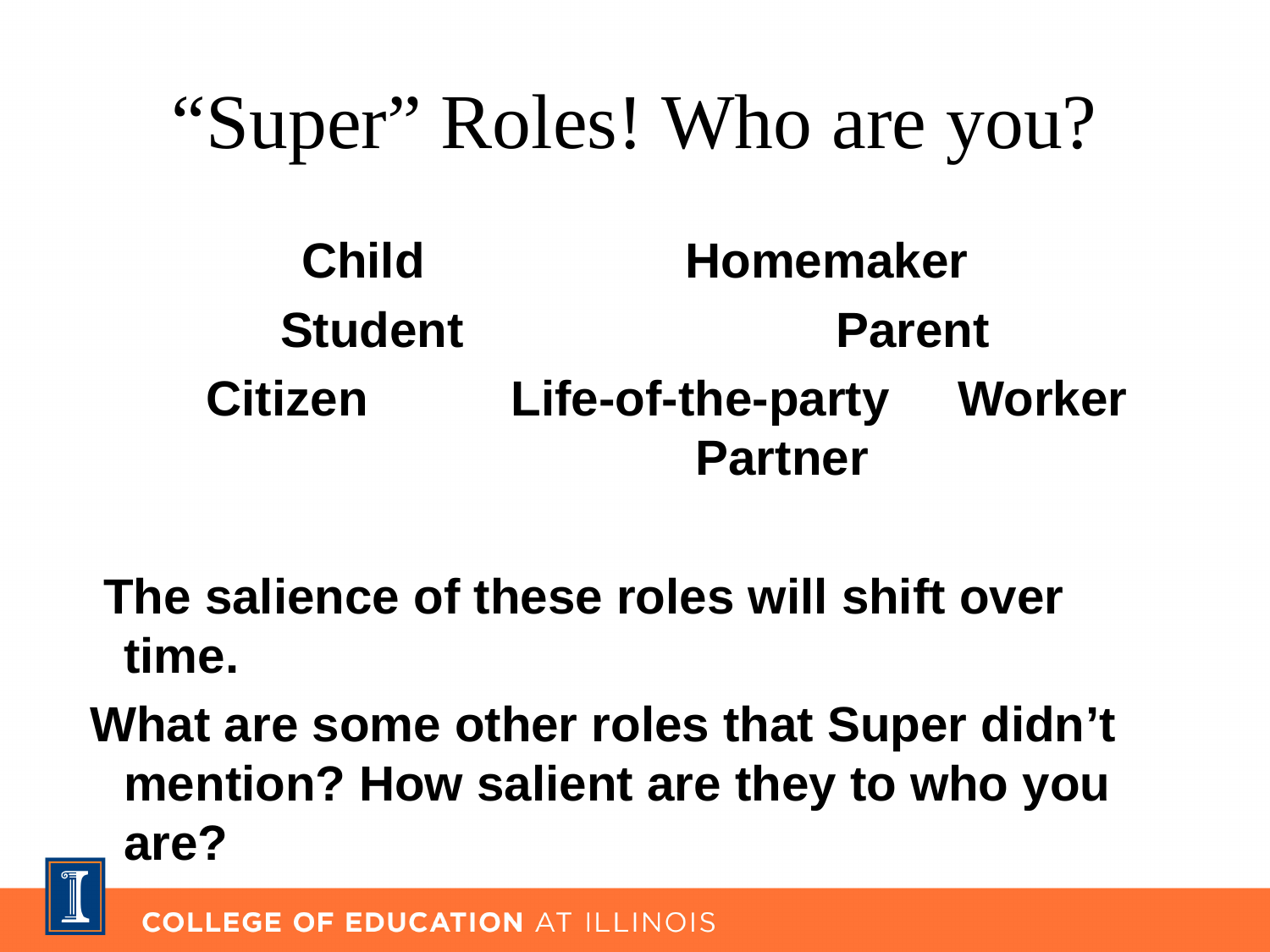

# “Super” Roles! Who are you?
Child		      Homemaker
Student			Parent
         Citizen		Life-of-the-party     Worker	                      Partner

  The salience of these roles will shift over time.
 What are some other roles that Super didn’t mention? How salient are they to who you are?